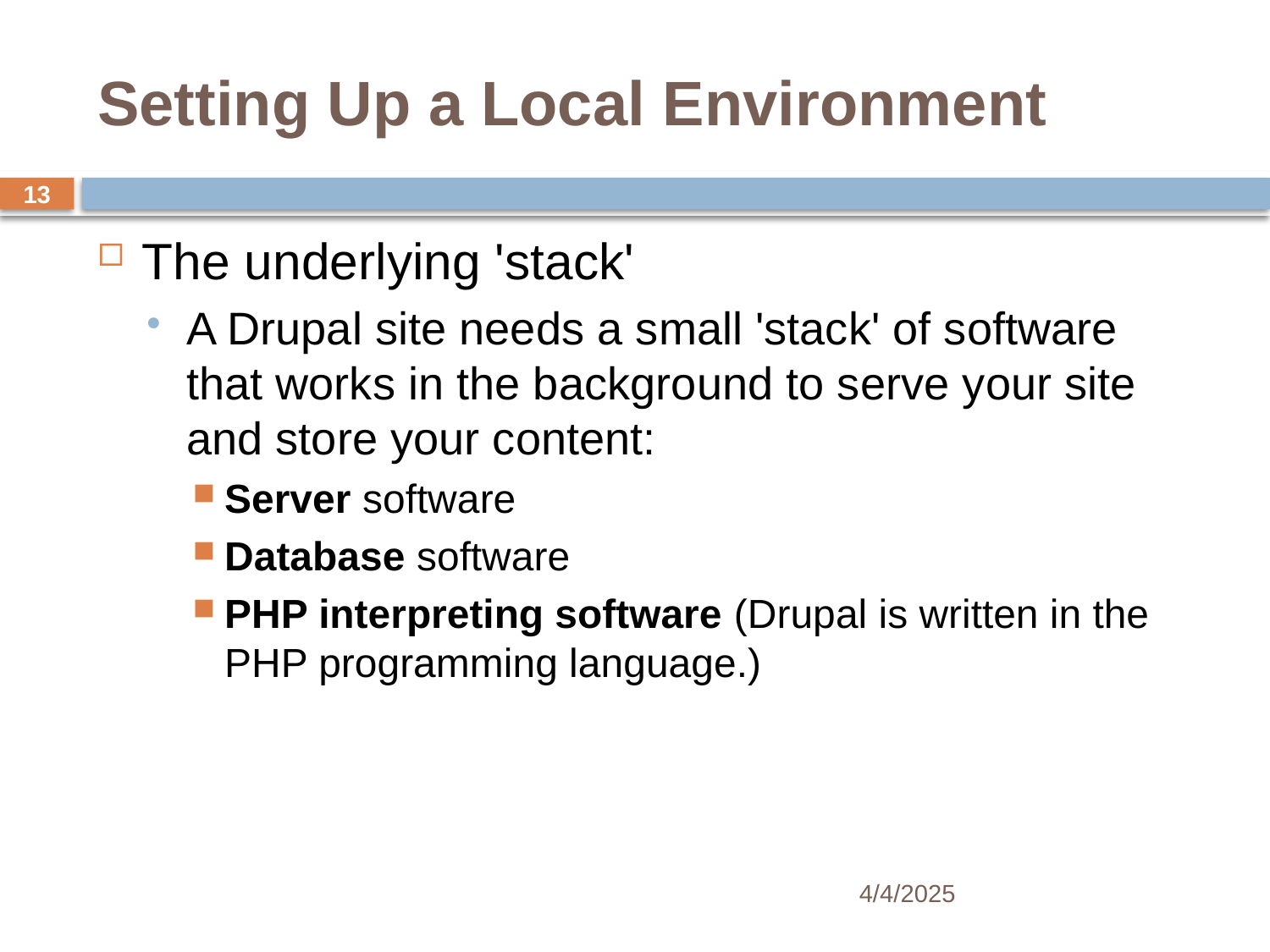

# Setting Up a Local Environment
13
The underlying 'stack'
A Drupal site needs a small 'stack' of software that works in the background to serve your site and store your content:
Server software
Database software
PHP interpreting software (Drupal is written in the PHP programming language.)

4/4/2025